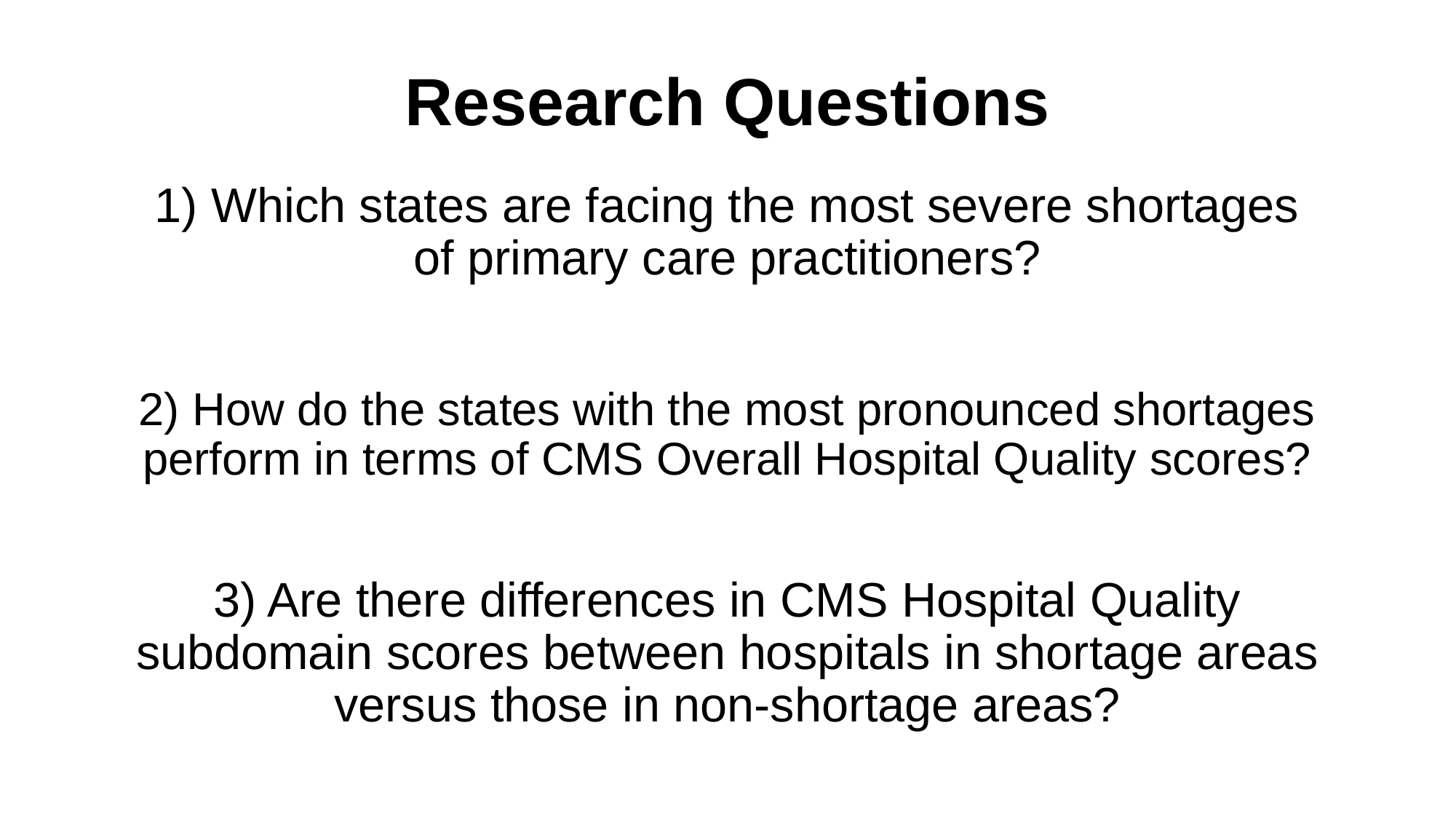

Research Questions
# 1) Which states are facing the most severe shortages of primary care practitioners?
2) How do the states with the most pronounced shortages perform in terms of CMS Overall Hospital Quality scores?
3) Are there differences in CMS Hospital Quality subdomain scores between hospitals in shortage areas versus those in non-shortage areas?